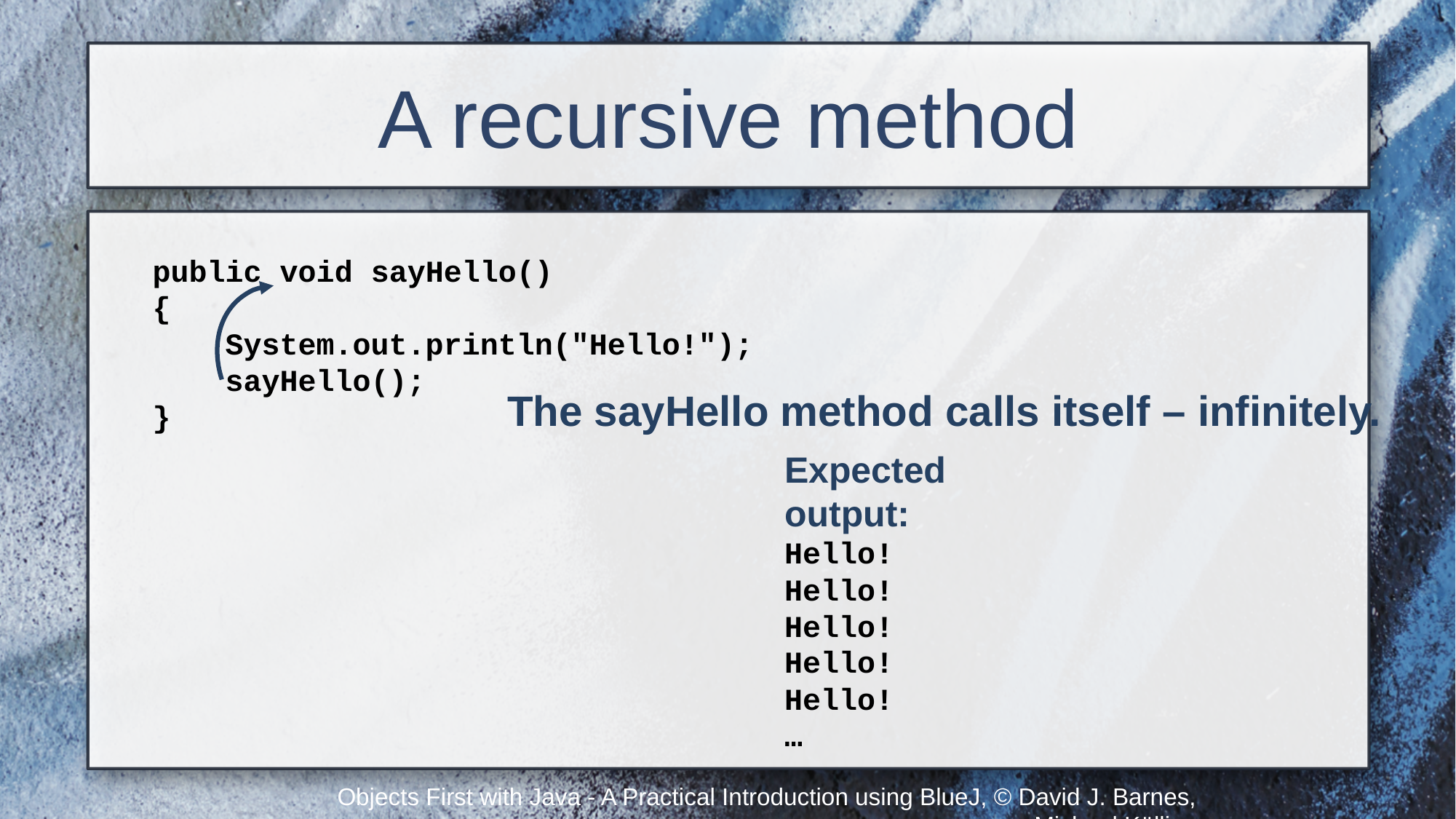

# A recursive method
public void sayHello()
{
    System.out.println("Hello!");
    sayHello();
}

The sayHello method calls itself – infinitely.
Expected output:
Hello!
Hello!
Hello!
Hello!
Hello!
…